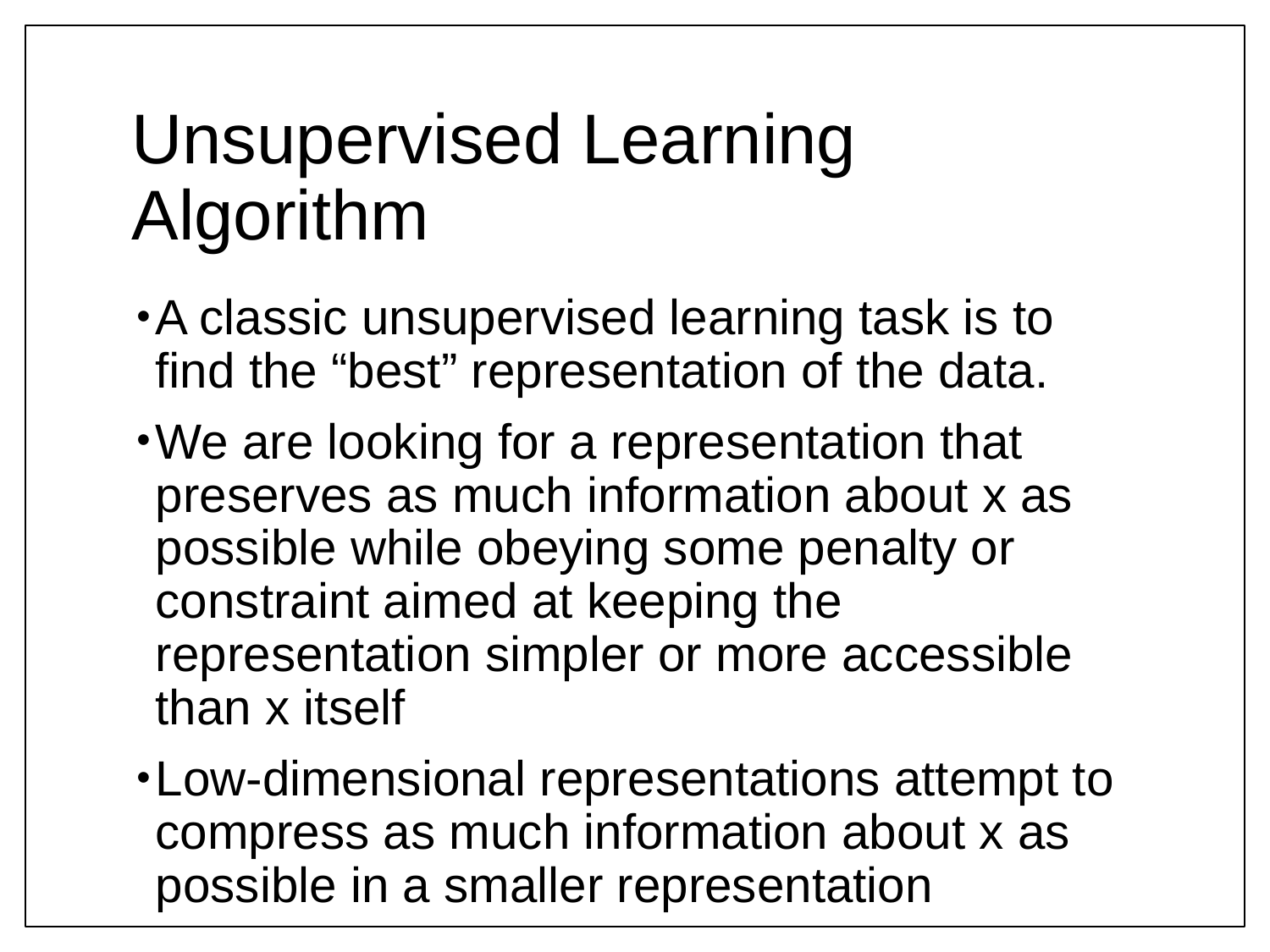

# Unsupervised Learning Algorithm
A classic unsupervised learning task is to ﬁnd the “best” representation of the data.
We are looking for a representation that preserves as much information about x as possible while obeying some penalty or constraint aimed at keeping the representation simpler or more accessible than x itself
Low-dimensional representations attempt to compress as much information about x as possible in a smaller representation